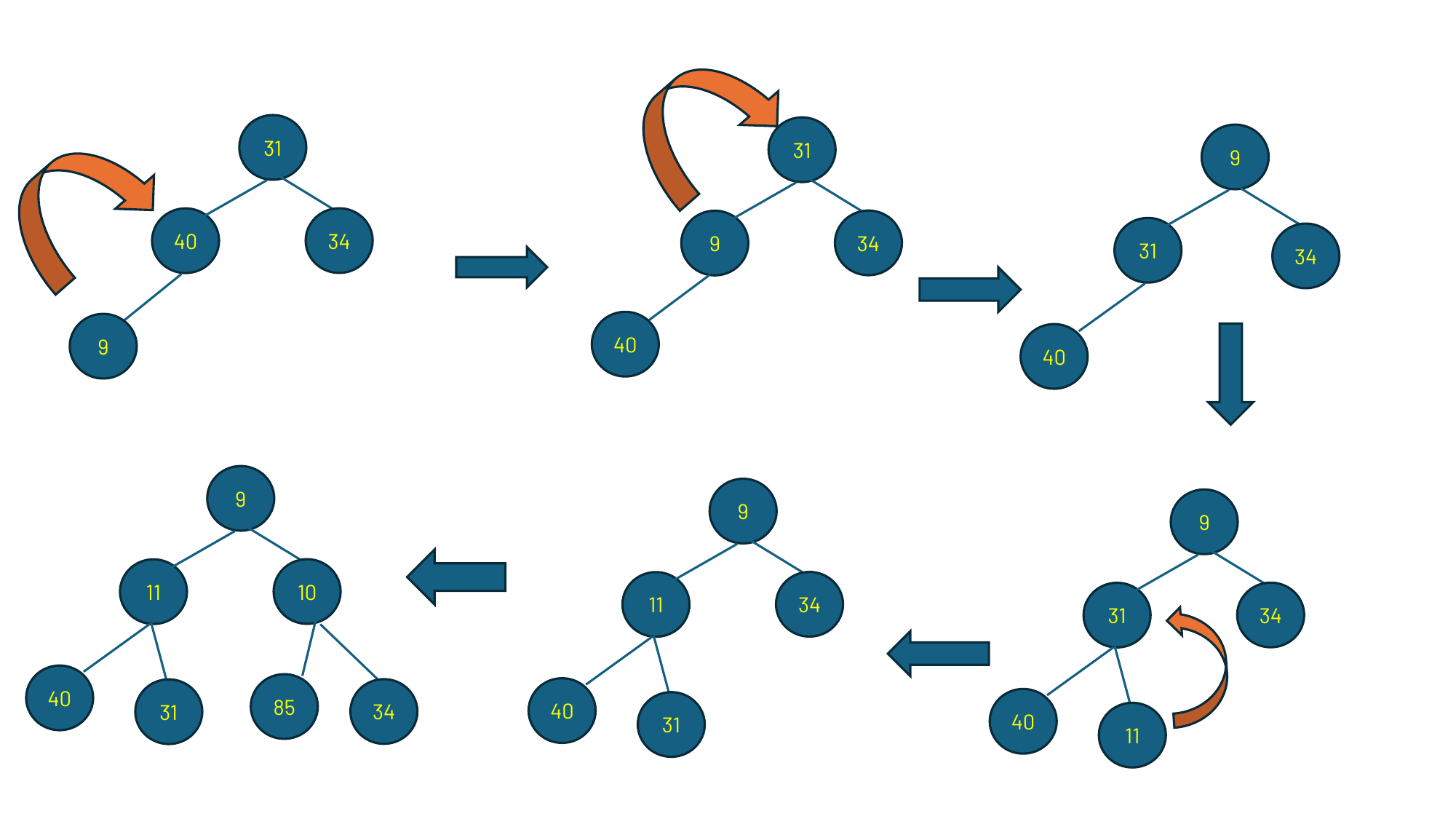

31
31
9

34
40
34
9
31
34

40
9
40

9
9
9

10
11
34
11
34
31

40
85
40
34
31
40
31
11